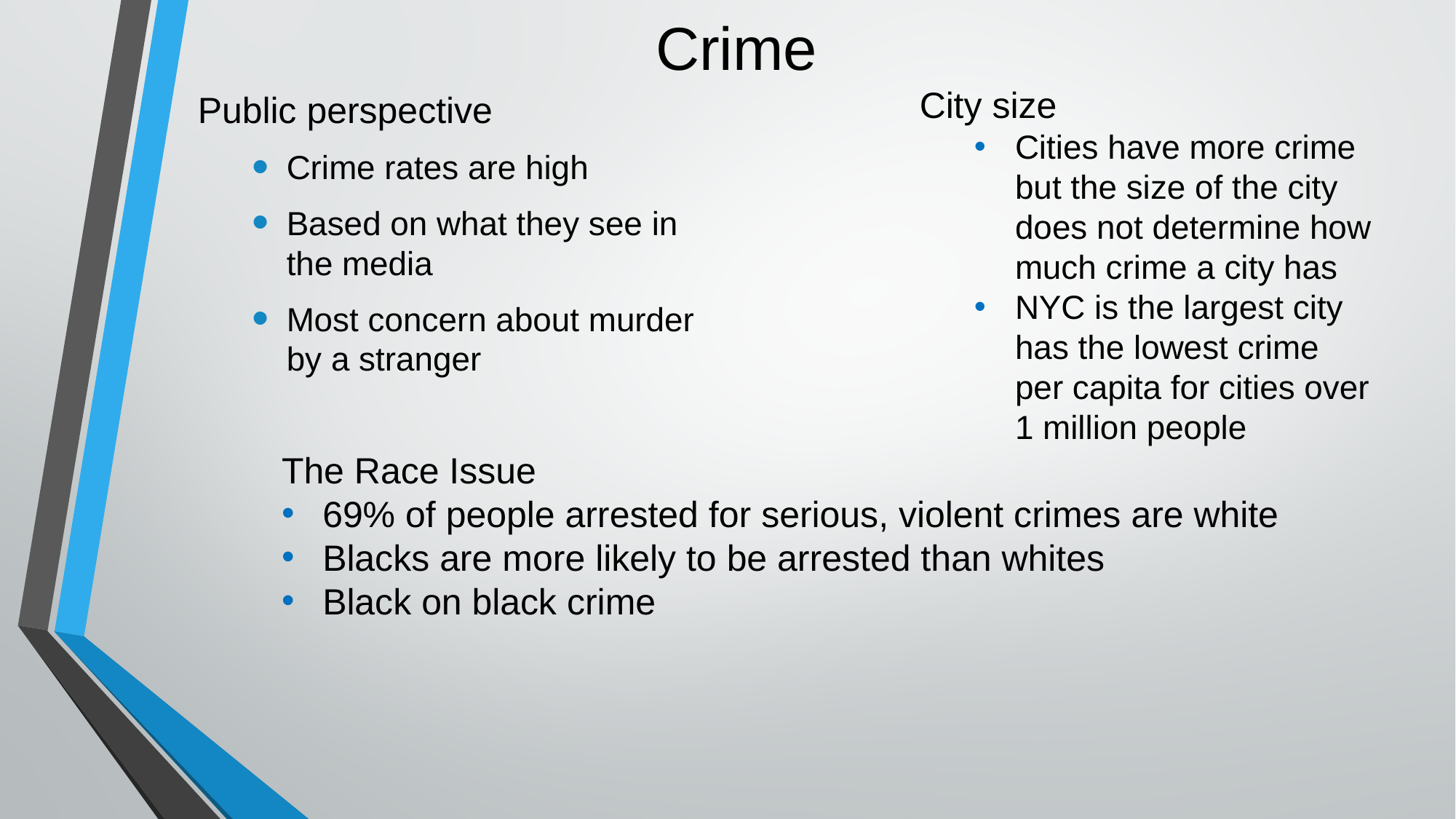

# Crime
City size
Cities have more crime but the size of the city does not determine how much crime a city has
NYC is the largest city has the lowest crime per capita for cities over 1 million people
Public perspective
Crime rates are high
Based on what they see in the media
Most concern about murder by a stranger

The Race Issue
69% of people arrested for serious, violent crimes are white
Blacks are more likely to be arrested than whites
Black on black crime